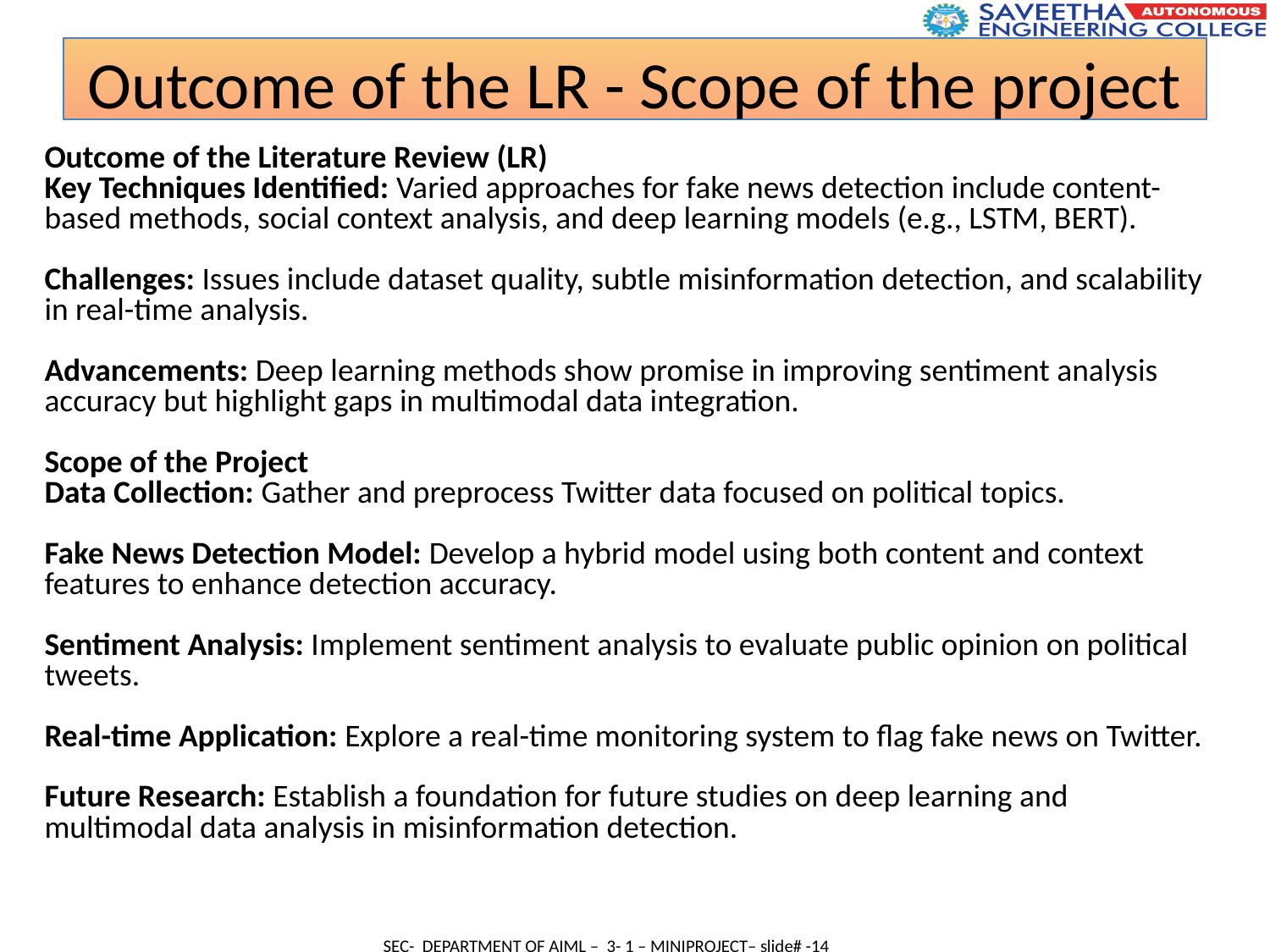

Outcome of the LR - Scope of the project
Outcome of the Literature Review (LR)
Key Techniques Identified: Varied approaches for fake news detection include content-based methods, social context analysis, and deep learning models (e.g., LSTM, BERT).

Challenges: Issues include dataset quality, subtle misinformation detection, and scalability in real-time analysis.

Advancements: Deep learning methods show promise in improving sentiment analysis accuracy but highlight gaps in multimodal data integration.

Scope of the Project
Data Collection: Gather and preprocess Twitter data focused on political topics.

Fake News Detection Model: Develop a hybrid model using both content and context features to enhance detection accuracy.

Sentiment Analysis: Implement sentiment analysis to evaluate public opinion on political tweets.

Real-time Application: Explore a real-time monitoring system to flag fake news on Twitter.

Future Research: Establish a foundation for future studies on deep learning and multimodal data analysis in misinformation detection.